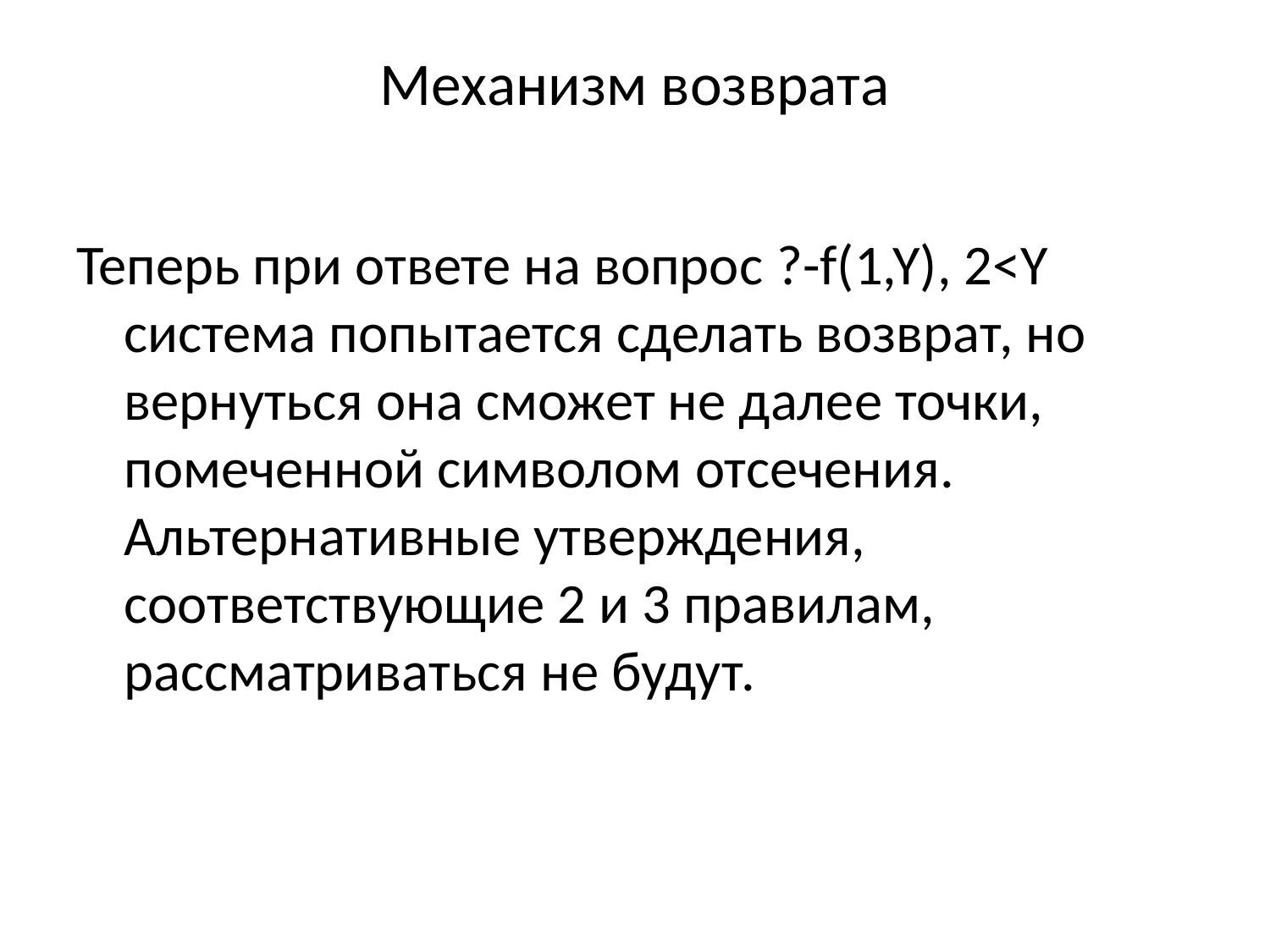

# Механизм возврата
Теперь при ответе на вопрос ?-f(1,Y), 2<Y система попытается сделать возврат, но вернуться она сможет не далее точки, помеченной символом отсечения. Альтернативные утверждения, соответствующие 2 и 3 правилам, рассматриваться не будут.